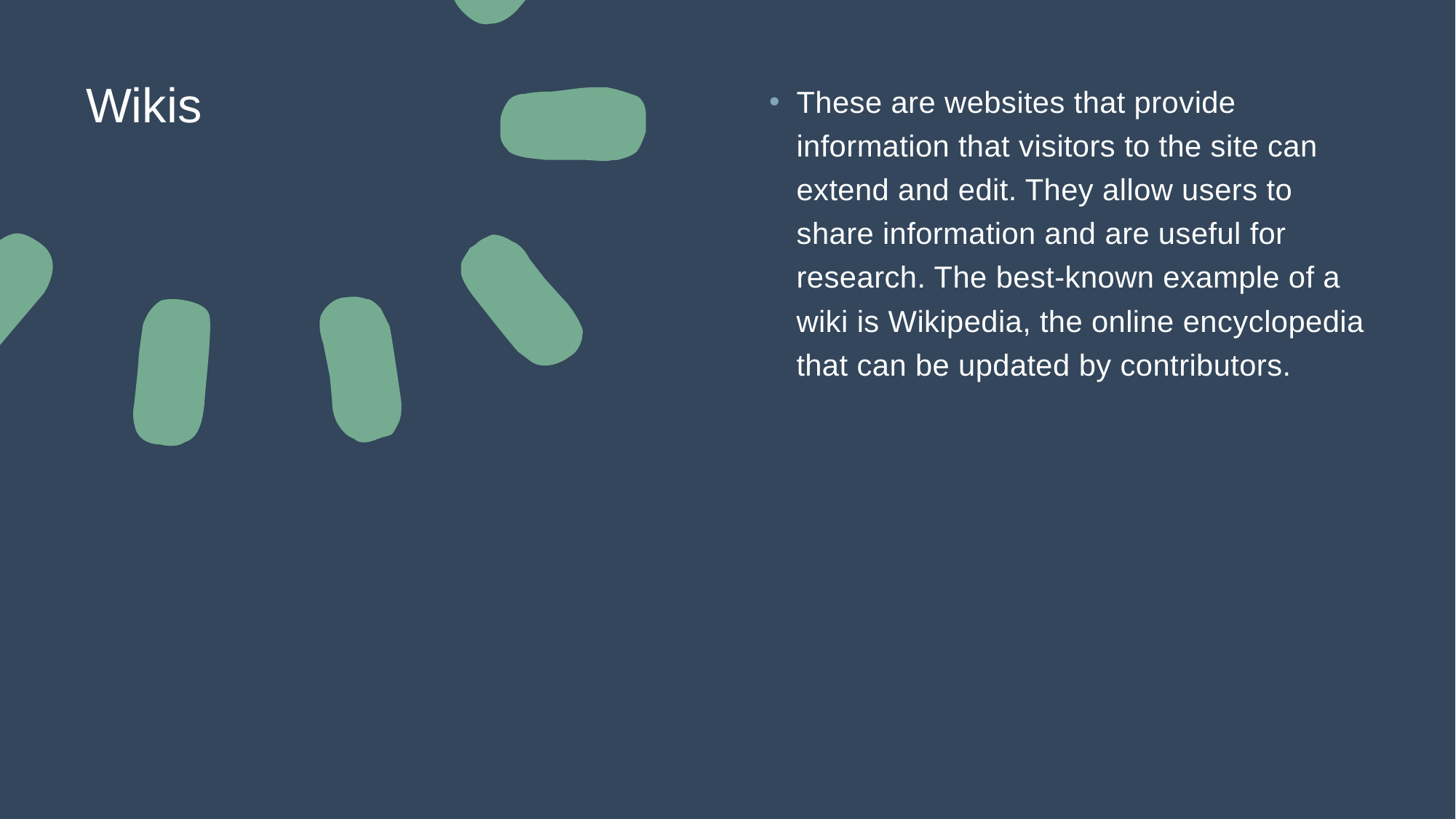

# Wikis

These are websites that provide information that visitors to the site can extend and edit. They allow users to share information and are useful for research. The best-known example of a wiki is Wikipedia, the online encyclopedia that can be updated by contributors.